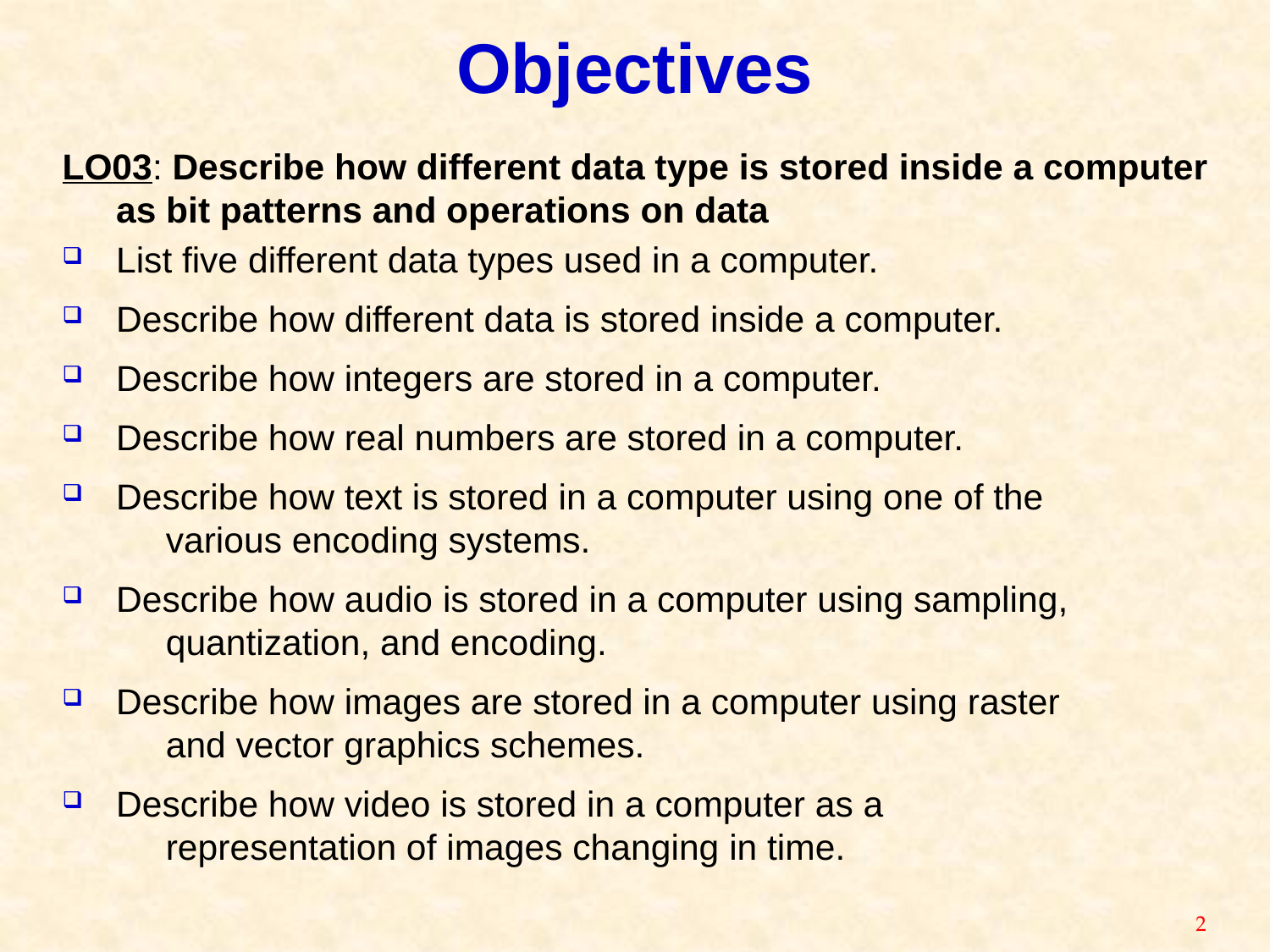

# Objectives
LO03: Describe how different data type is stored inside a computer as bit patterns and operations on data
List five different data types used in a computer.
Describe how different data is stored inside a computer.
Describe how integers are stored in a computer.
Describe how real numbers are stored in a computer.
Describe how text is stored in a computer using one of the
     various encoding systems.
Describe how audio is stored in a computer using sampling,
     quantization, and encoding.
Describe how images are stored in a computer using raster
     and vector graphics schemes.
Describe how video is stored in a computer as a
     representation of images changing in time.
2